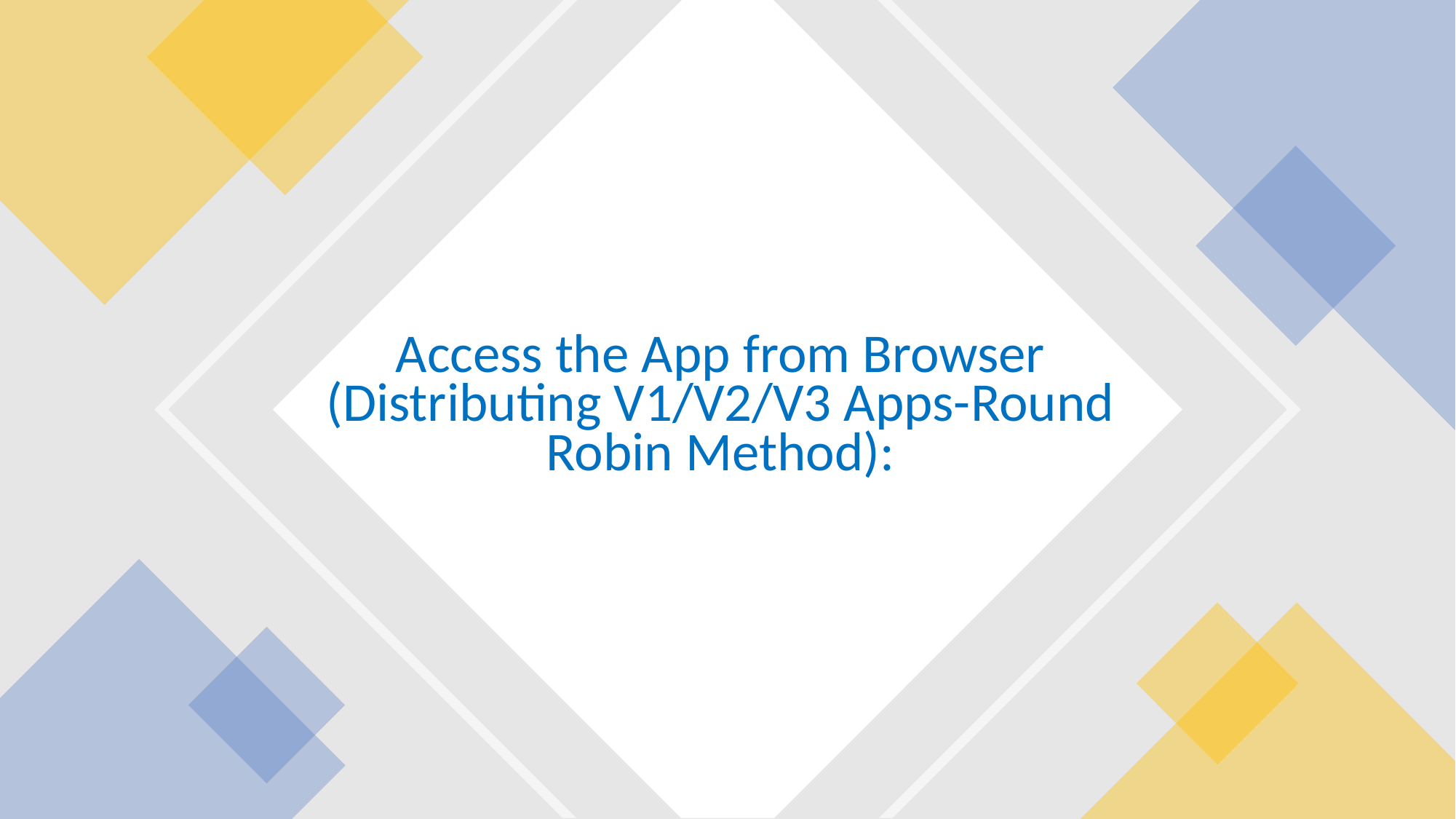

# Access the App from Browser (Distributing V1/V2/V3 Apps-Round Robin Method):